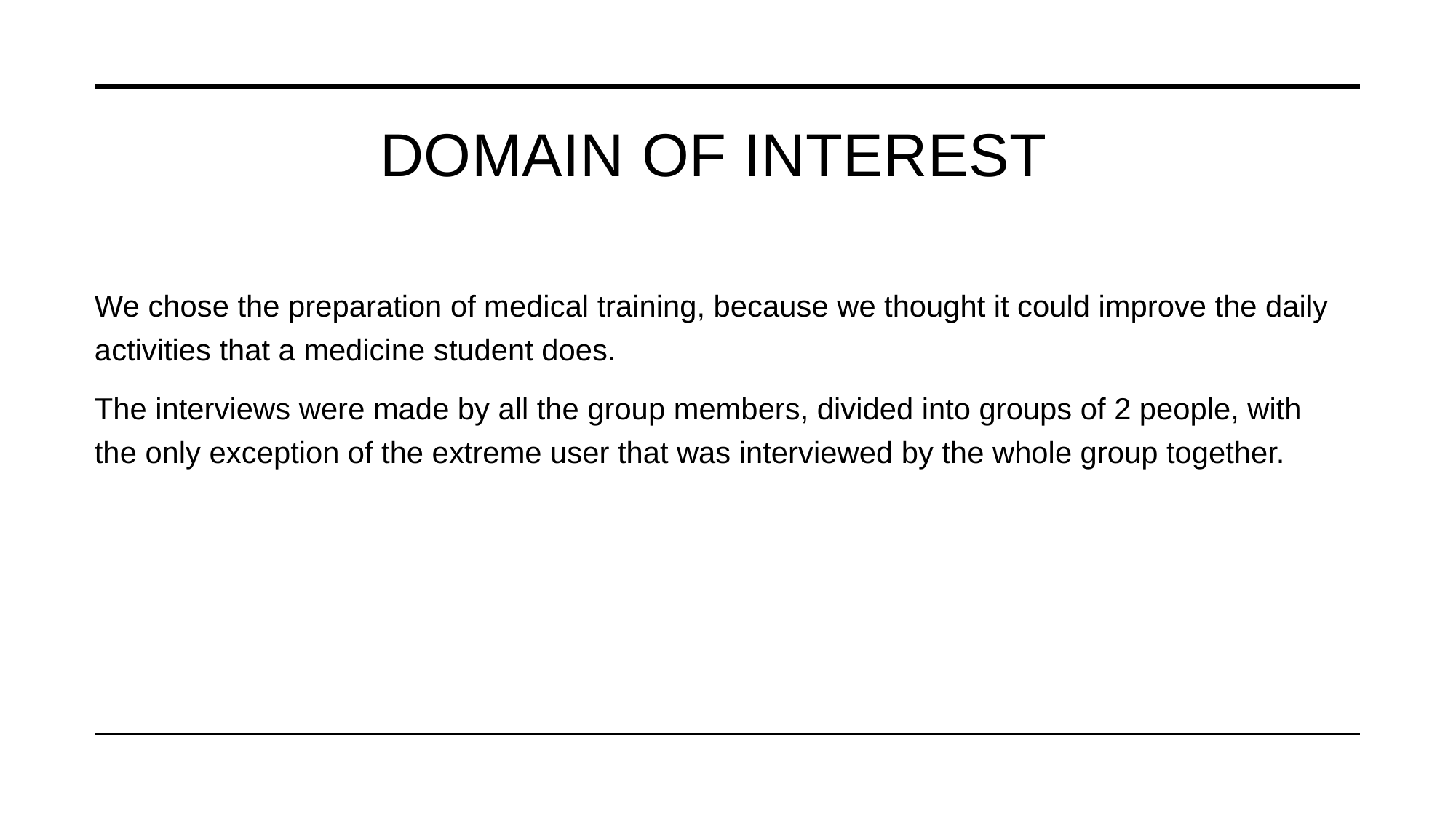

# DOMAIN OF INTEREST
We chose the preparation of medical training, because we thought it could improve the daily activities that a medicine student does.
The interviews were made by all the group members, divided into groups of 2 people, with the only exception of the extreme user that was interviewed by the whole group together.